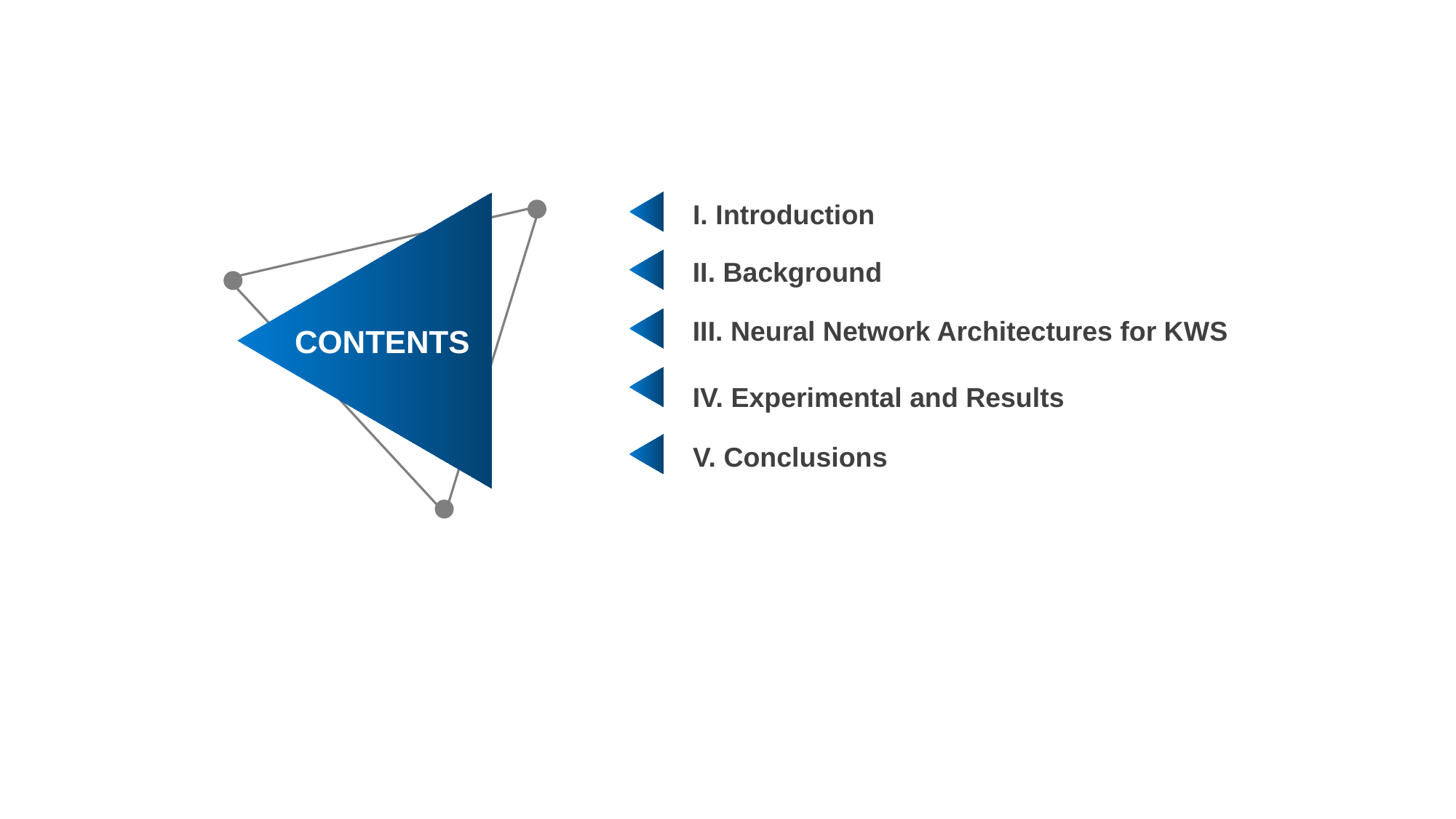

I. Introduction

II. Background

III. Neural Network Architectures for KWS

CONTENTS

IV. Experimental and Results
V. Conclusions